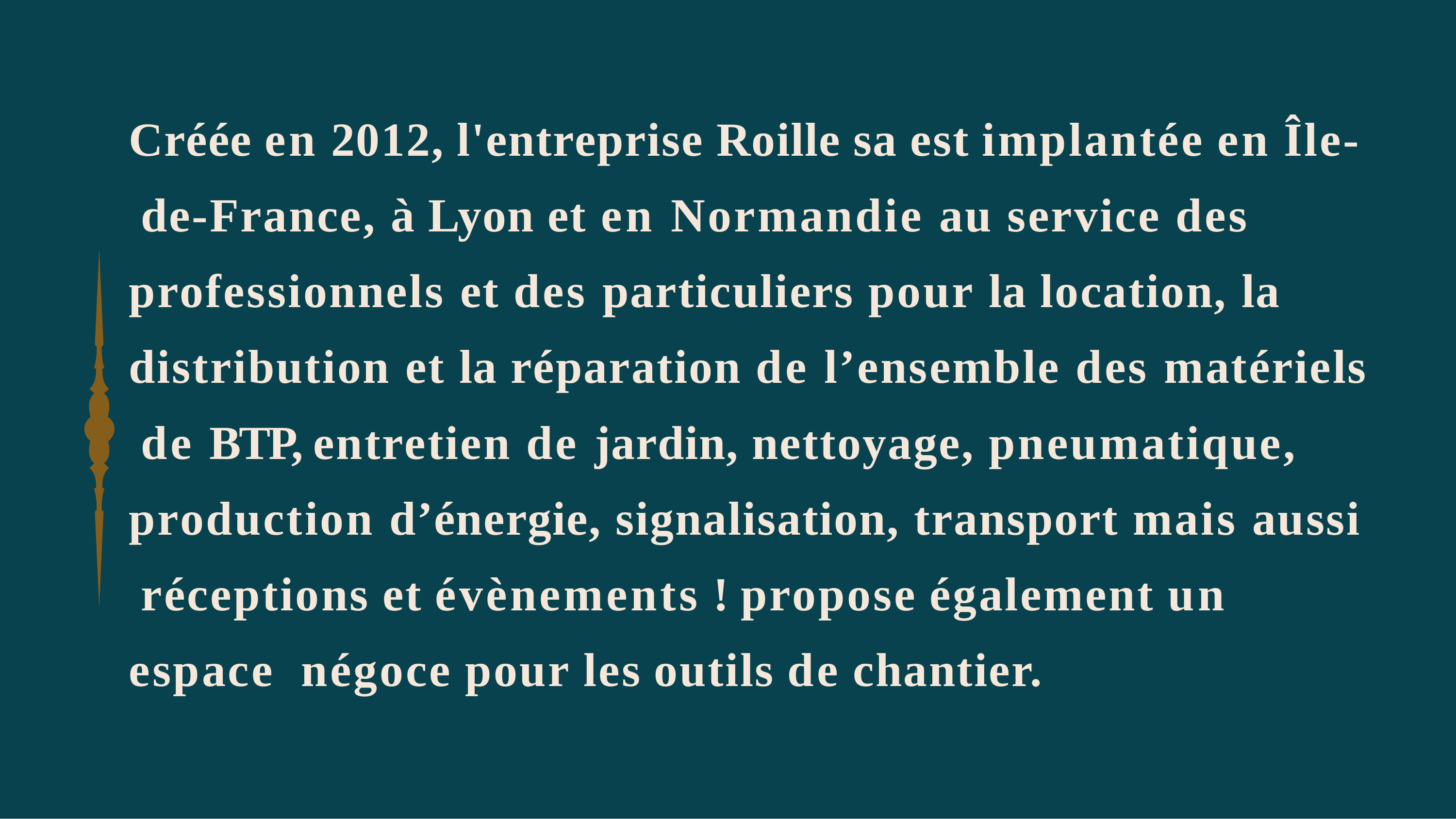

Créée en 2012, l'entreprise Roille sa est implantée en Île-  de-France, à Lyon et en Normandie au service des  professionnels et des particuliers pour la location, la  distribution et la réparation de l’ensemble des matériels  de BTP, entretien de jardin, nettoyage, pneumatique,  production d’énergie, signalisation, transport mais aussi  réceptions et évènements ! propose également un espace  négoce pour les outils de chantier.